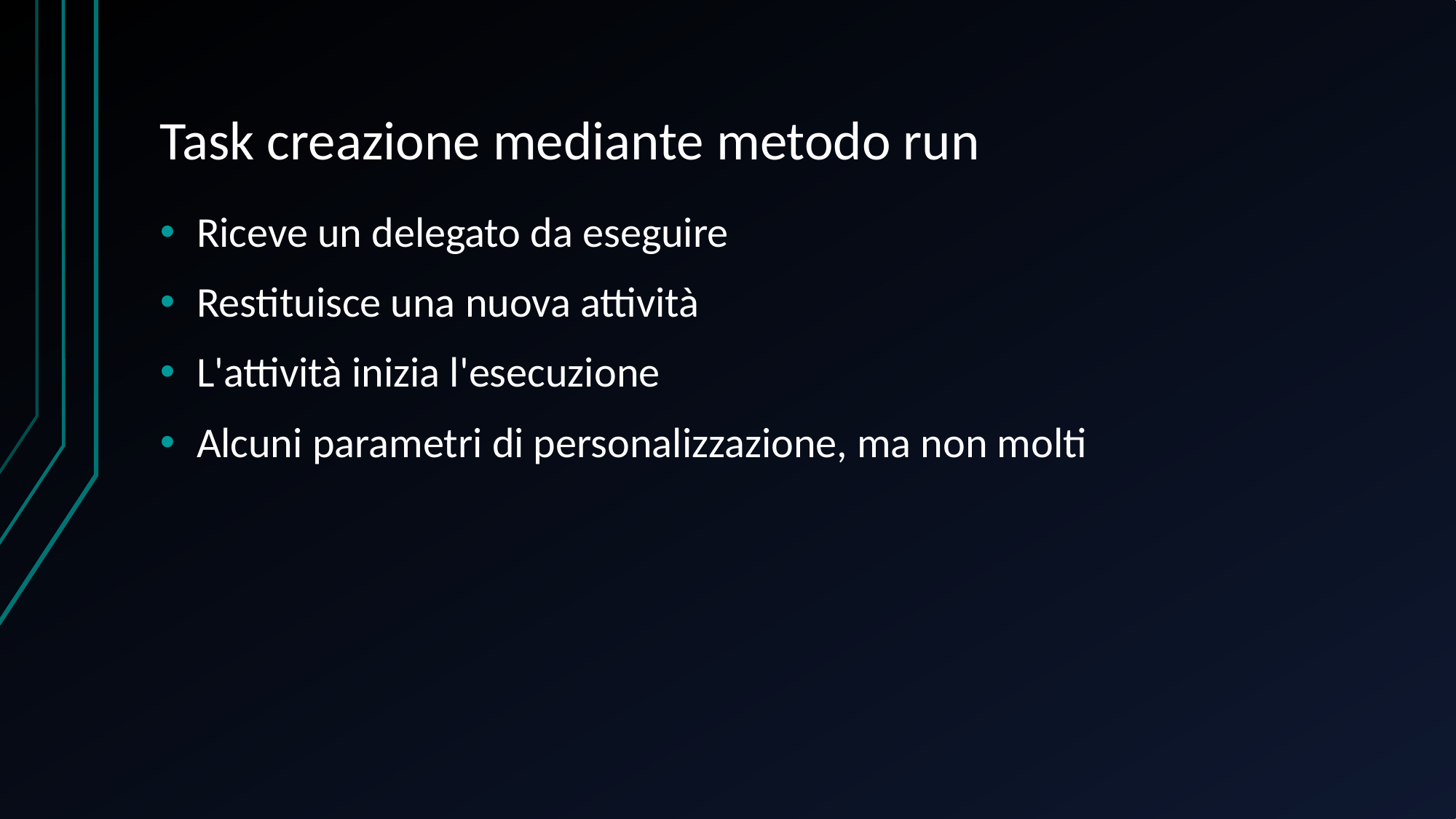

# Task creazione mediante metodo run
Riceve un delegato da eseguire
Restituisce una nuova attività
L'attività inizia l'esecuzione
Alcuni parametri di personalizzazione, ma non molti